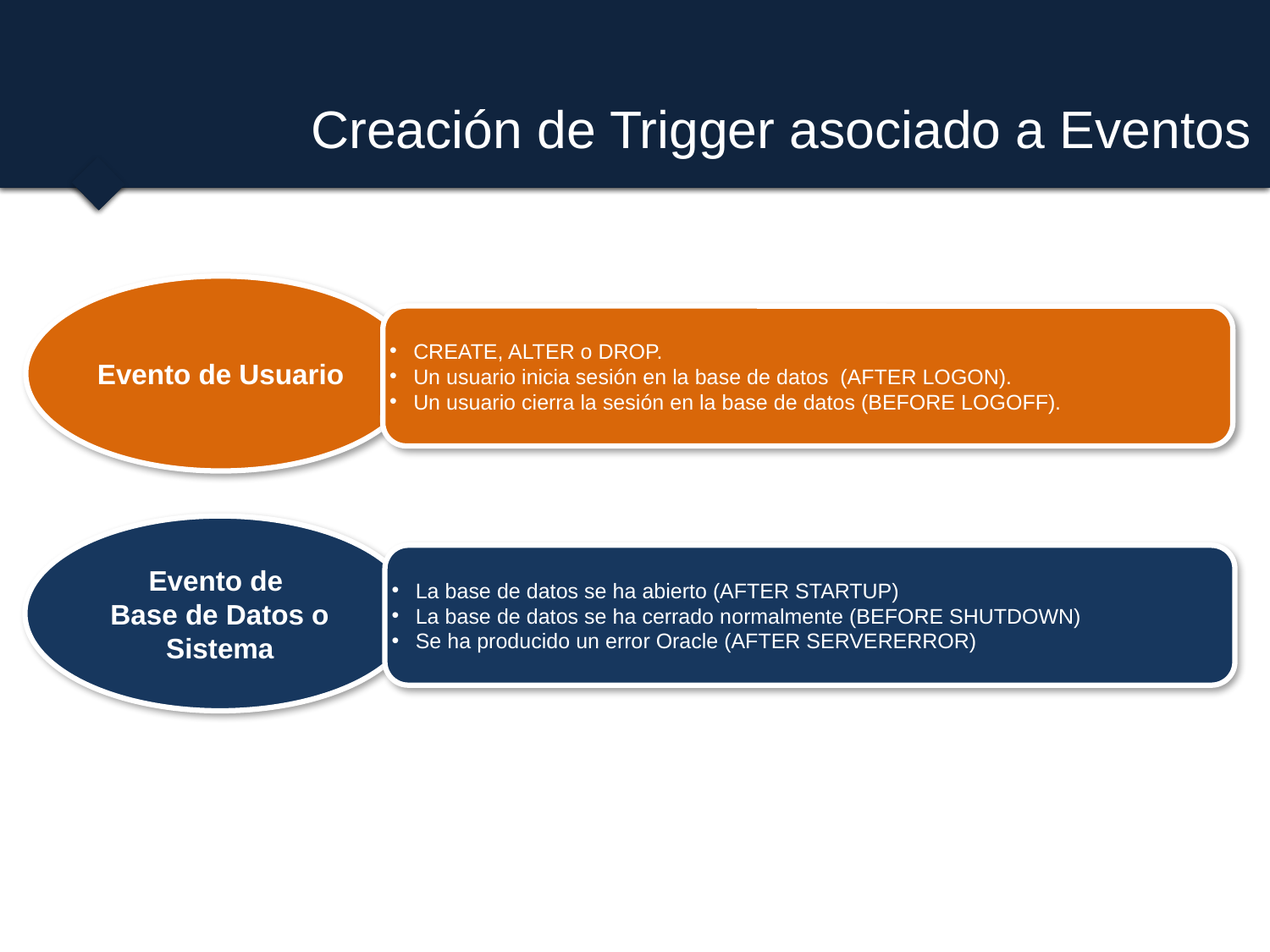

# Creación de Trigger asociado a Eventos
Evento de Usuario
CREATE, ALTER o DROP.
Un usuario inicia sesión en la base de datos  (AFTER LOGON).
Un usuario cierra la sesión en la base de datos (BEFORE LOGOFF).
Evento de
Base de Datos o Sistema
La base de datos se ha abierto (AFTER STARTUP)
La base de datos se ha cerrado normalmente (BEFORE SHUTDOWN)
Se ha producido un error Oracle (AFTER SERVERERROR)